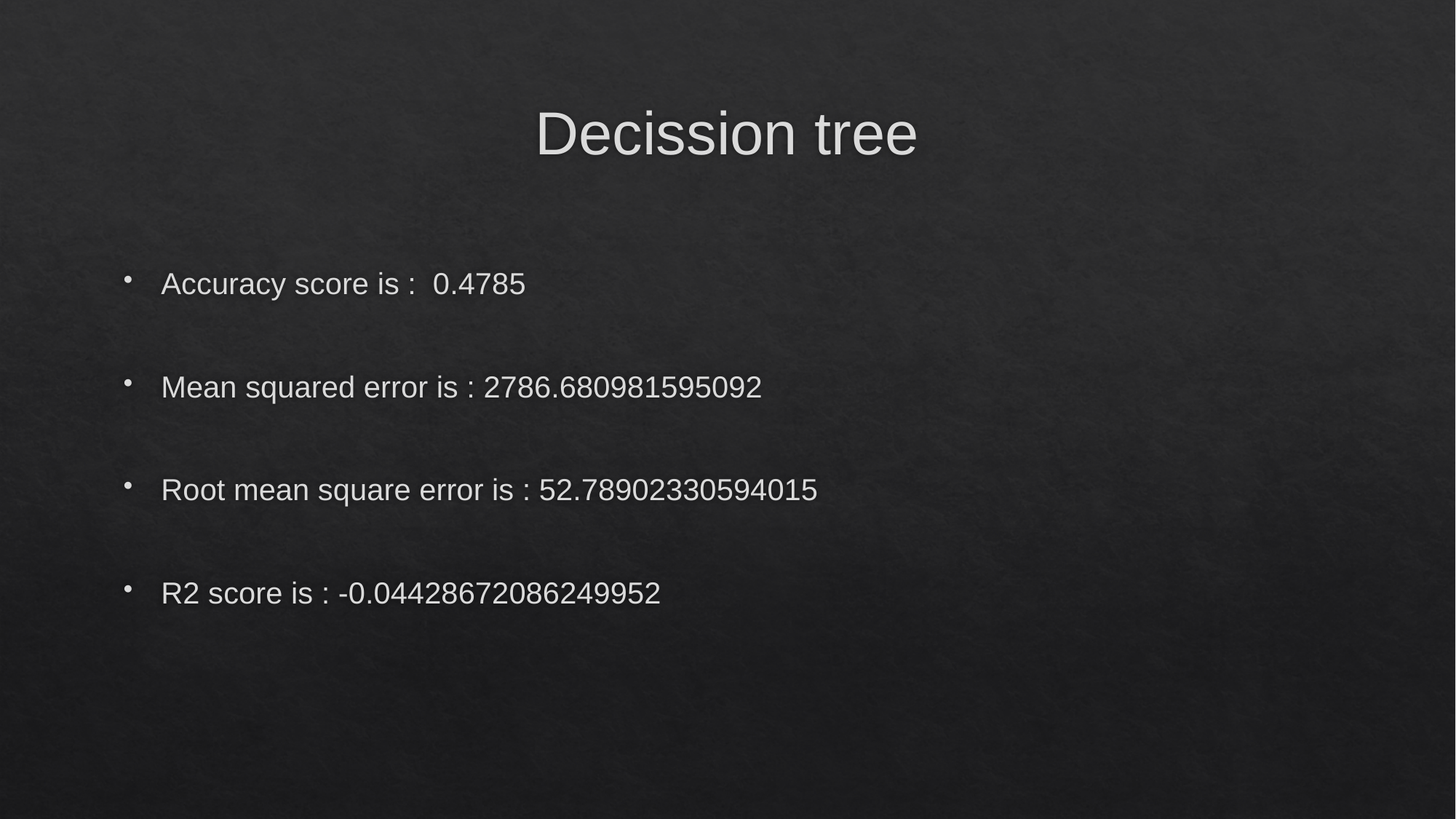

# Decission tree

Accuracy score is :  0.4785

Mean squared error is : 2786.680981595092

Root mean square error is : 52.78902330594015

R2 score is : -0.04428672086249952